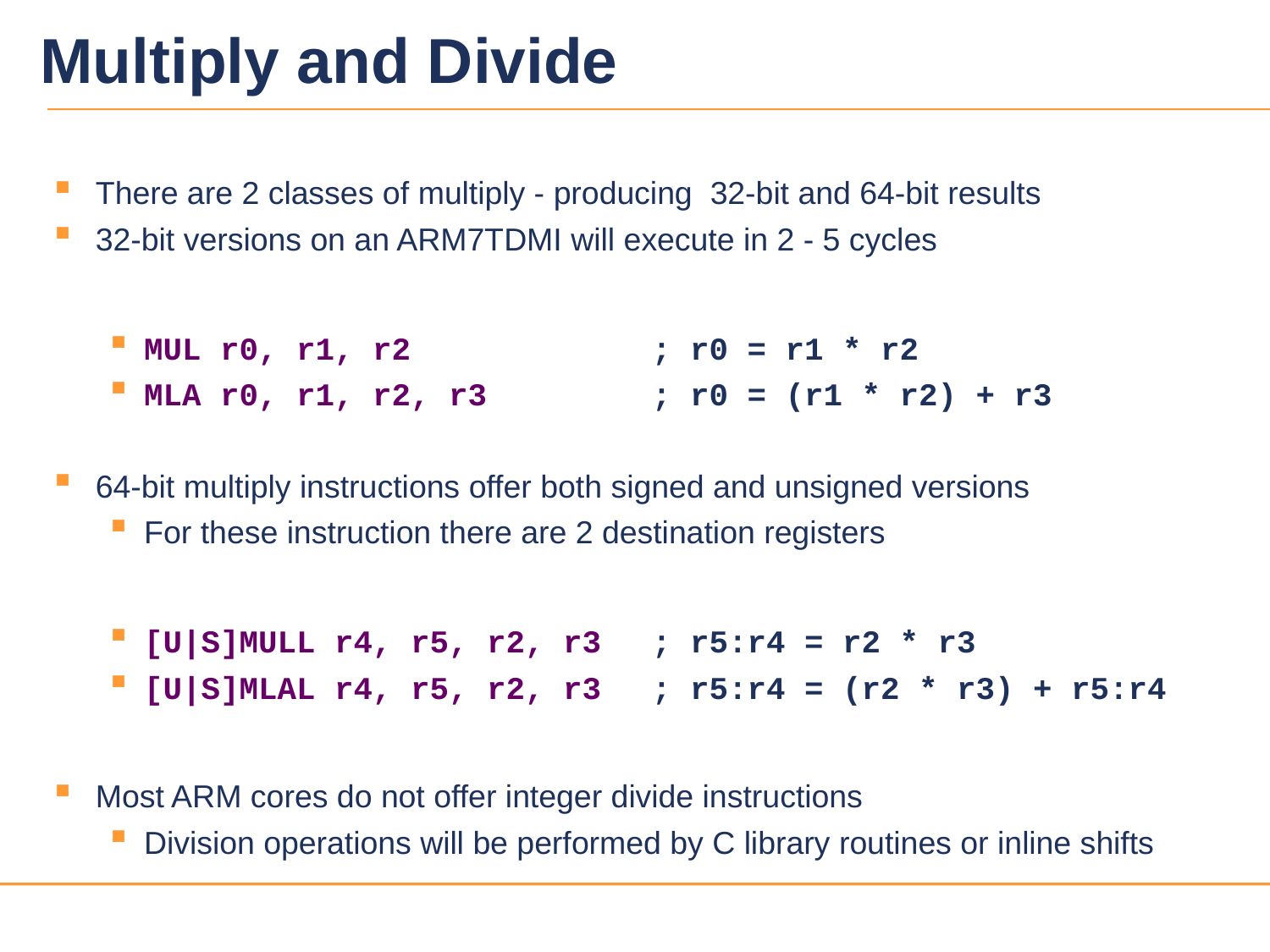

# Multiply and Divide
There are 2 classes of multiply - producing  32-bit and 64-bit results
32-bit versions on an ARM7TDMI will execute in 2 - 5 cycles

MUL r0, r1, r2		; r0 = r1 * r2
MLA r0, r1, r2, r3		; r0 = (r1 * r2) + r3

64-bit multiply instructions offer both signed and unsigned versions
For these instruction there are 2 destination registers

[U|S]MULL r4, r5, r2, r3	; r5:r4 = r2 * r3
[U|S]MLAL r4, r5, r2, r3	; r5:r4 = (r2 * r3) + r5:r4

Most ARM cores do not offer integer divide instructions
Division operations will be performed by C library routines or inline shifts